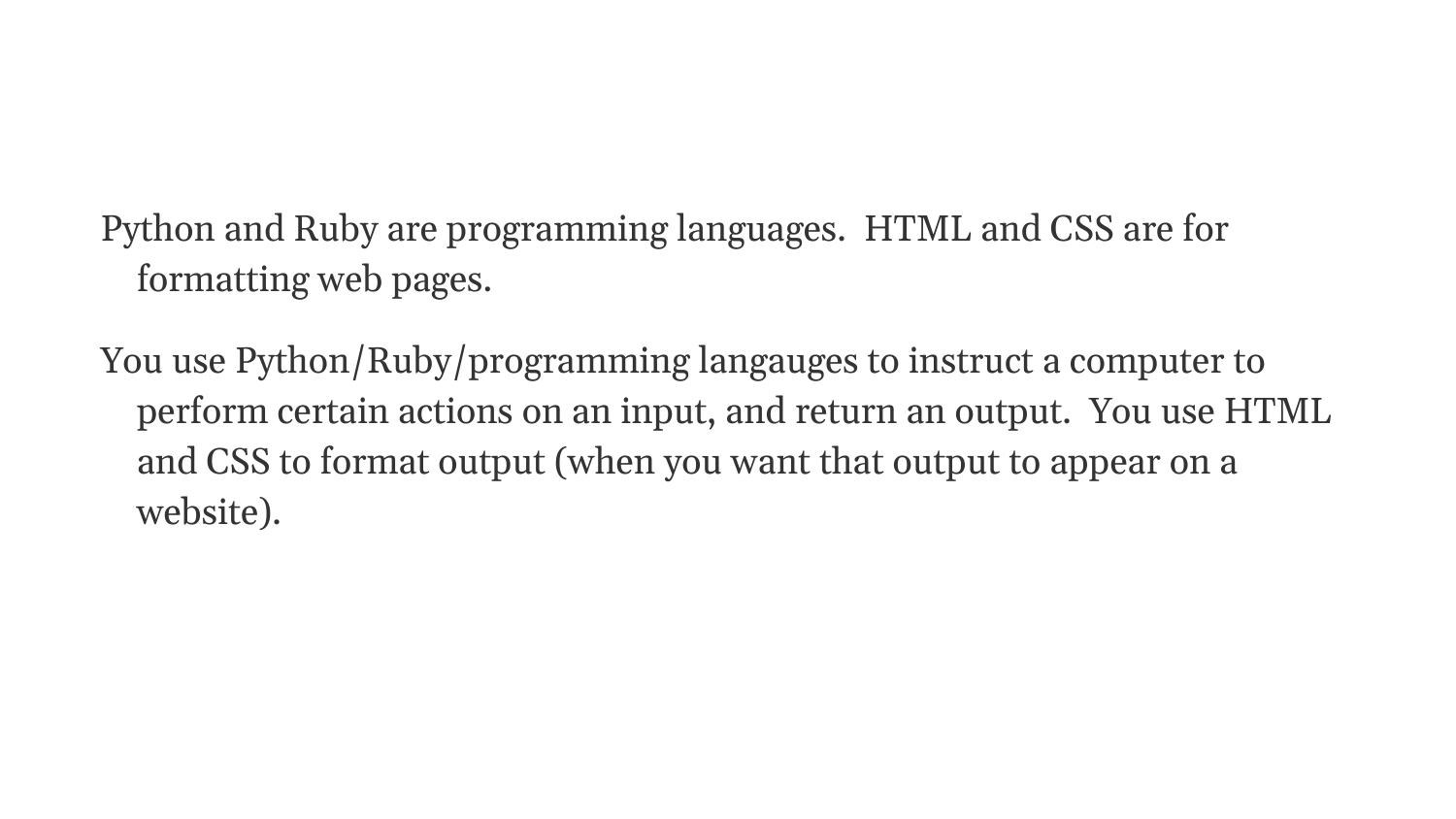

Python and Ruby are programming languages.  HTML and CSS are for formatting web pages.
You use Python/Ruby/programming langauges to instruct a computer to perform certain actions on an input, and return an output.  You use HTML and CSS to format output (when you want that output to appear on a website).